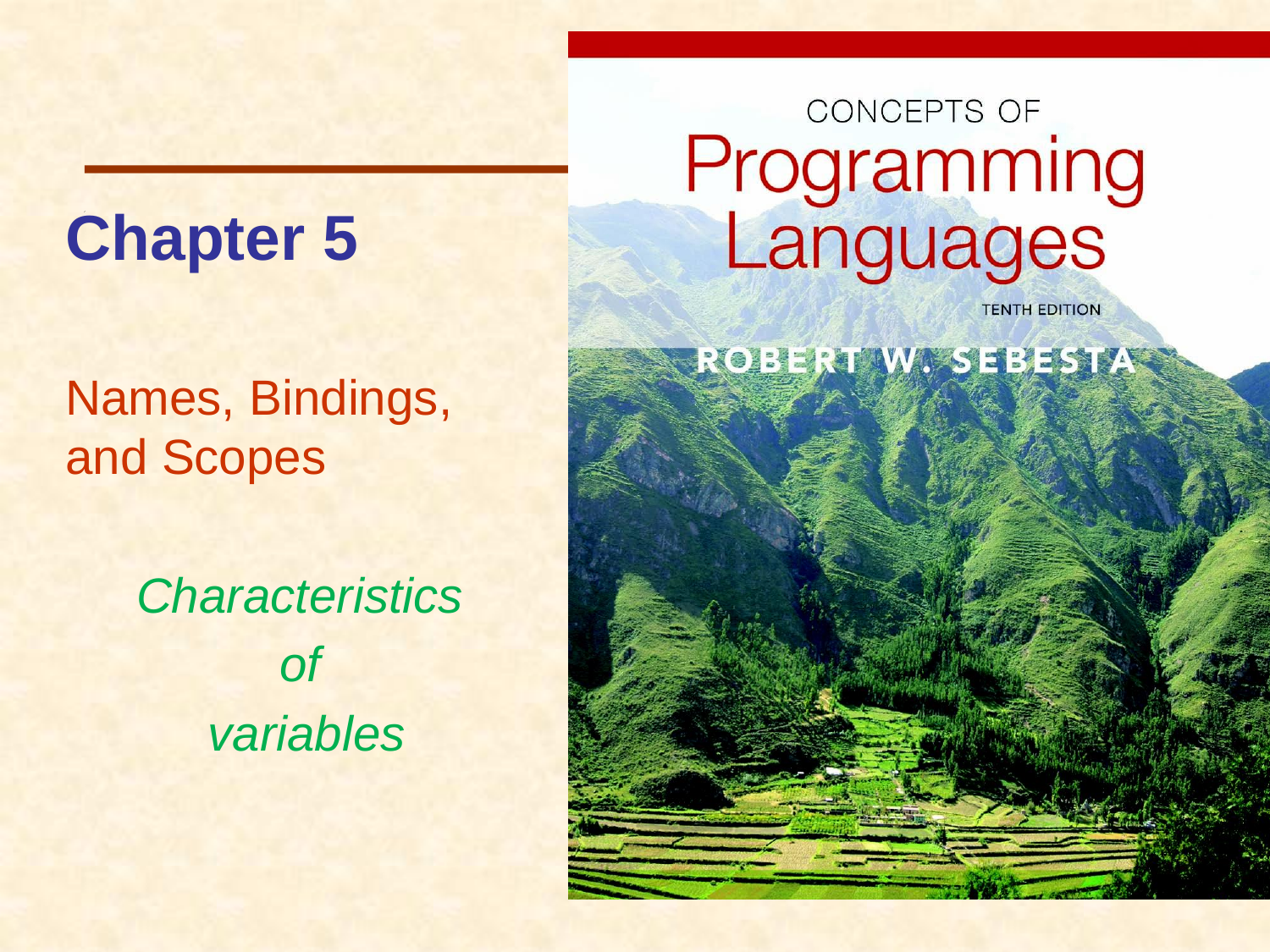

# Chapter 5
Names, Bindings, and Scopes

Characteristics
of
variables